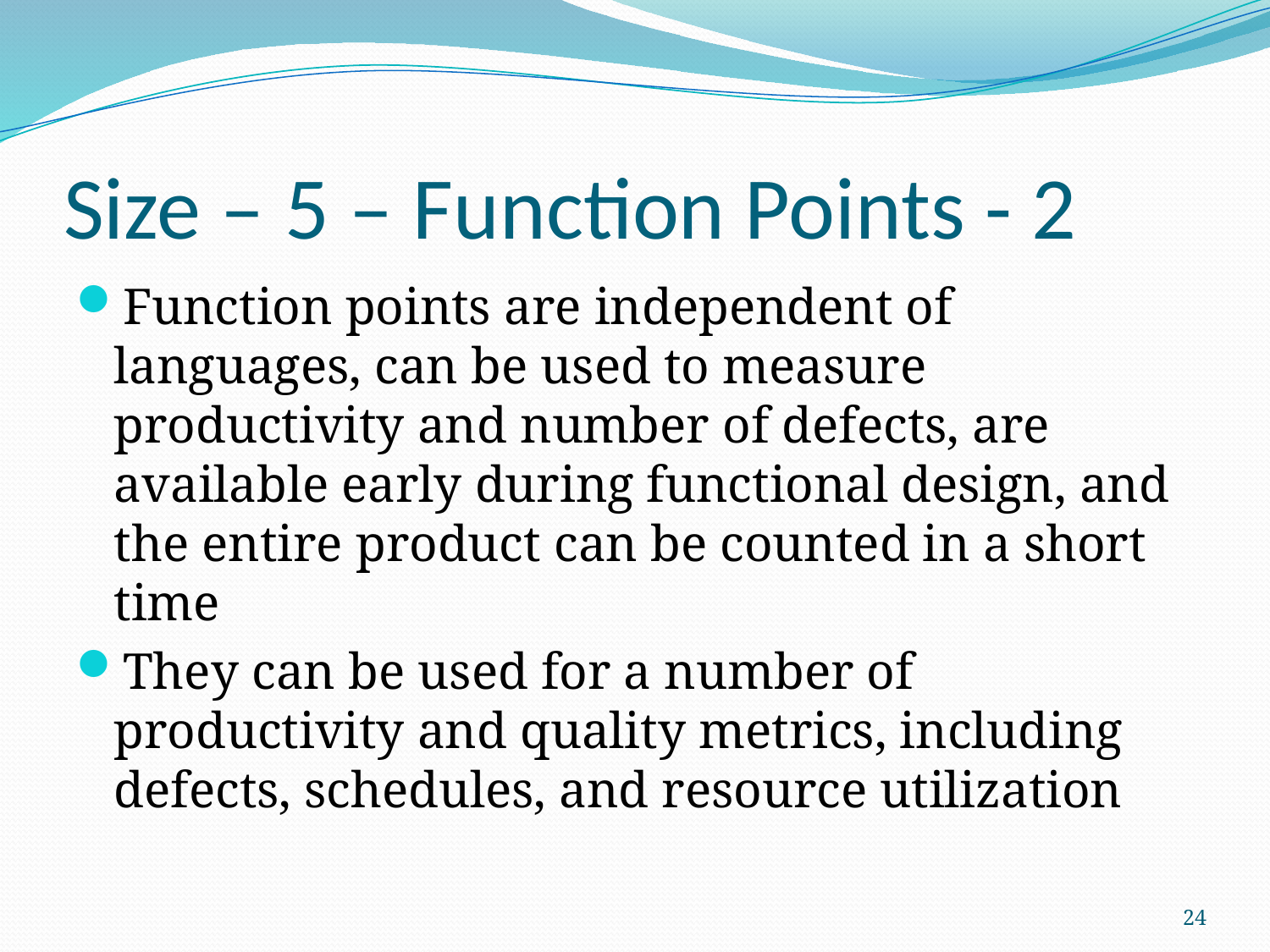

# Size – 5 – Function Points - 2
Function points are independent of languages, can be used to measure productivity and number of defects, are available early during functional design, and the entire product can be counted in a short time
They can be used for a number of productivity and quality metrics, including defects, schedules, and resource utilization
24